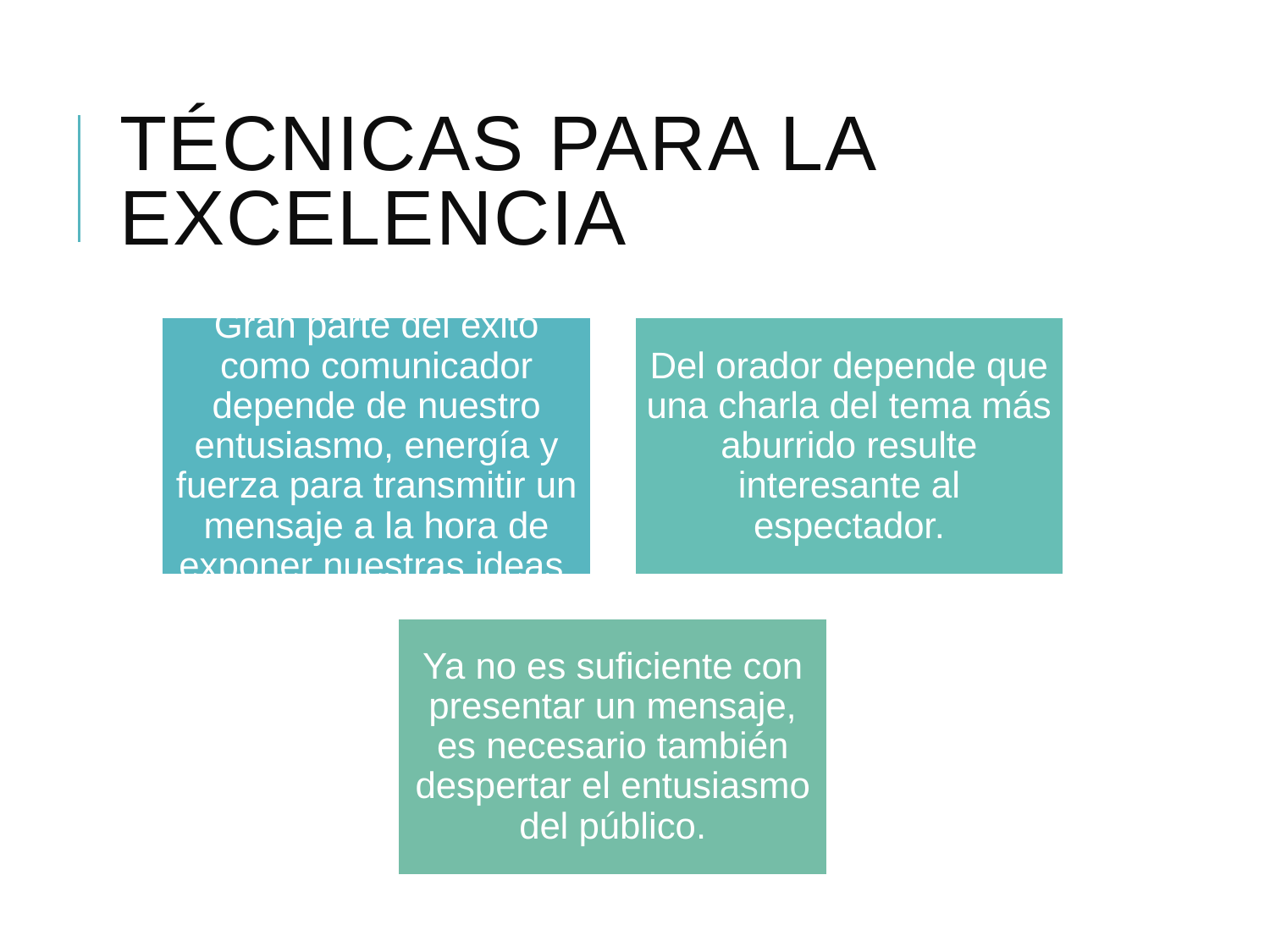

# Técnicas para la excelencia
Gran parte del éxito como comunicador depende de nuestro entusiasmo, energía y fuerza para transmitir un mensaje a la hora de exponer nuestras ideas.
Del orador depende que una charla del tema más aburrido resulte interesante al espectador.
Ya no es suficiente con presentar un mensaje, es necesario también despertar el entusiasmo del público.